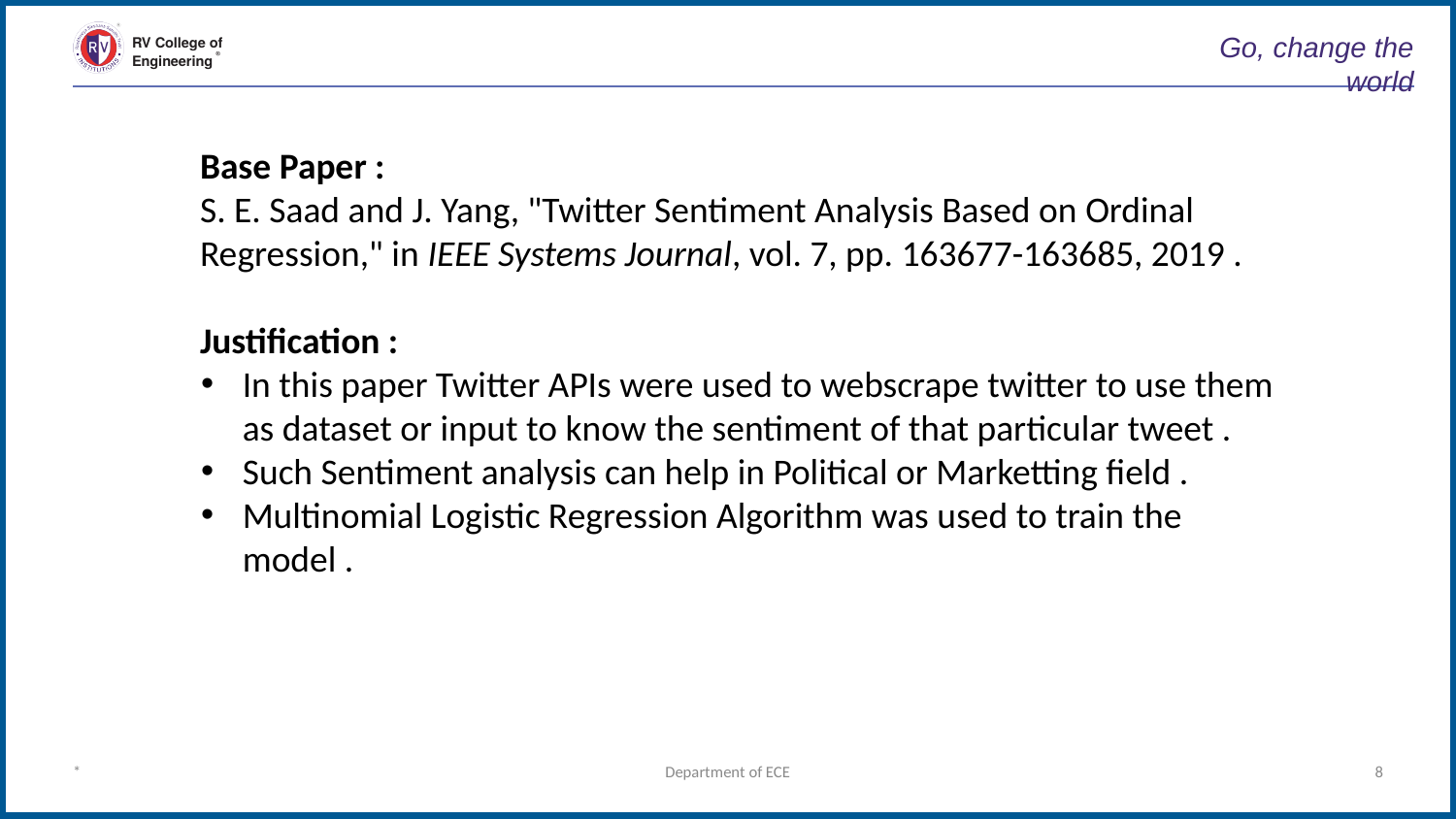

# Go, change the world
RV College of
Engineering

Base Paper :
S. E. Saad and J. Yang, "Twitter Sentiment Analysis Based on Ordinal Regression," in IEEE Systems Journal, vol. 7, pp. 163677-163685, 2019 .

Justification :
In this paper Twitter APIs were used to webscrape twitter to use them as dataset or input to know the sentiment of that particular tweet .
Such Sentiment analysis can help in Political or Marketting field .
Multinomial Logistic Regression Algorithm was used to train the model .

*
Department of ECE
8